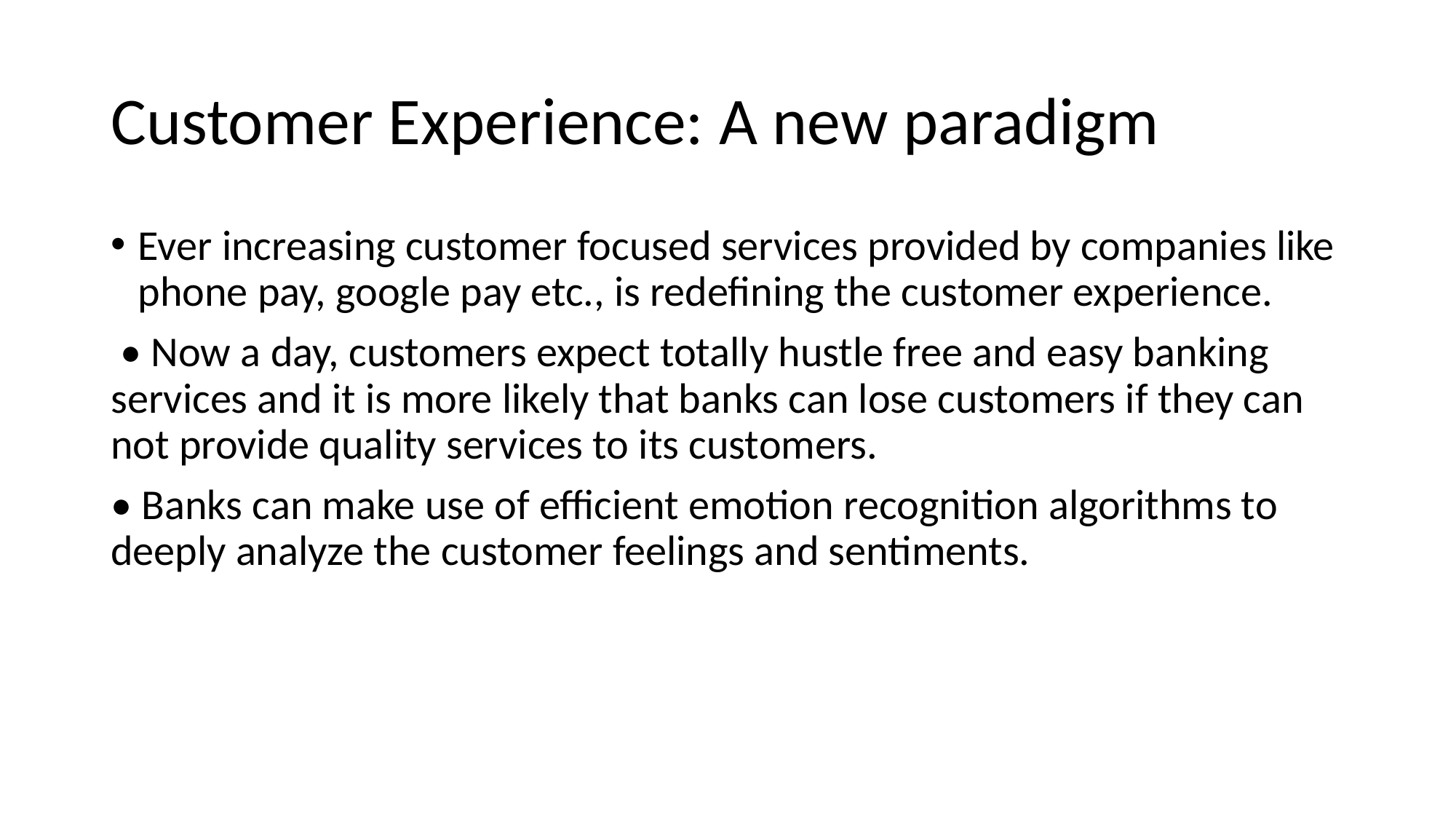

# Customer Experience: A new paradigm
Ever increasing customer focused services provided by companies like phone pay, google pay etc., is redefining the customer experience.
 • Now a day, customers expect totally hustle free and easy banking services and it is more likely that banks can lose customers if they can not provide quality services to its customers.
• Banks can make use of efficient emotion recognition algorithms to deeply analyze the customer feelings and sentiments.